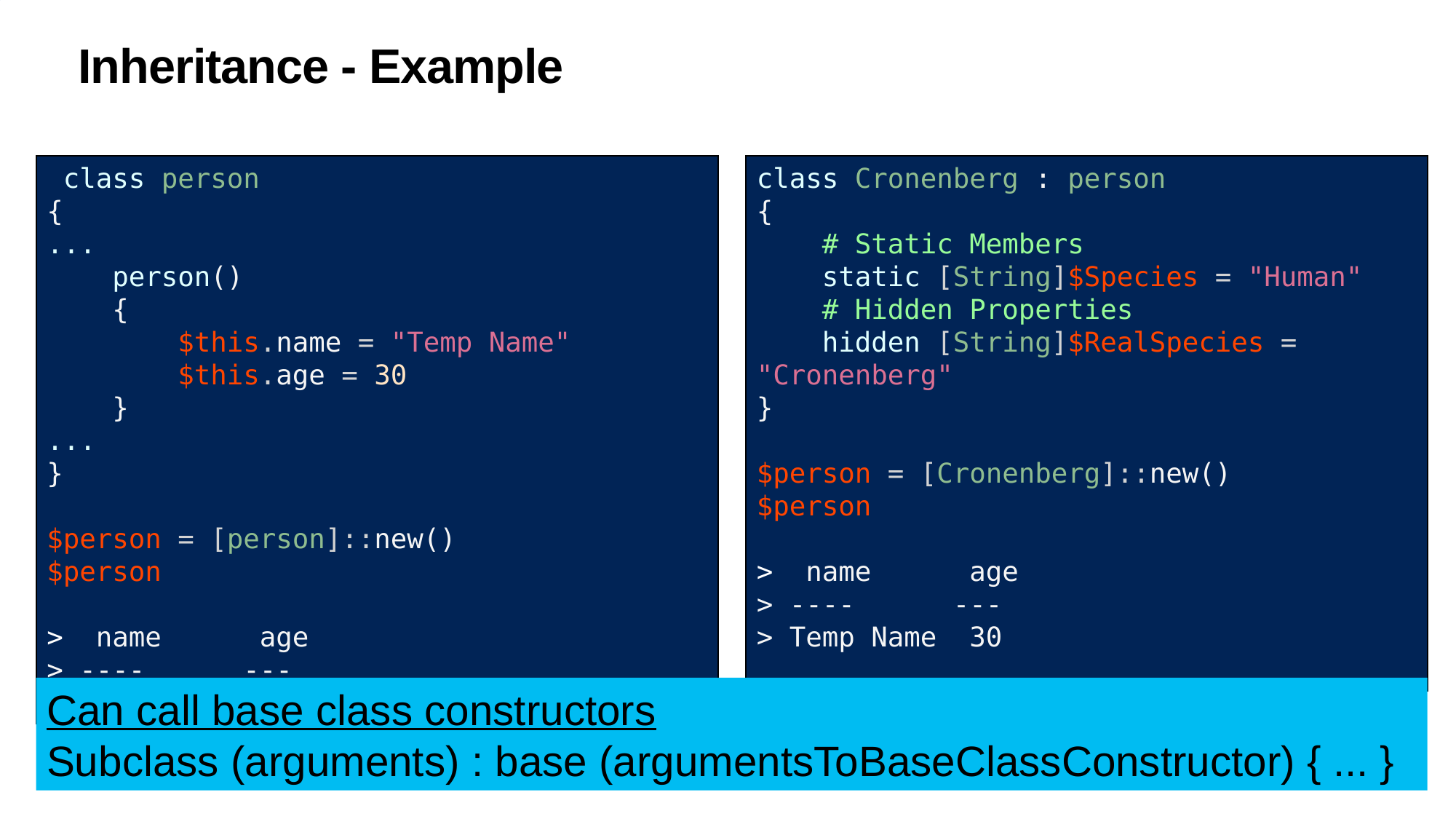

# Inheritance - Example
 class person
{
...
    person()
    {
        $this.name = "Temp Name"
        $this.age = 30
    }
...
}

$person = [person]::new()
$person

>  name      age
> ----      ---
> Temp Name  30
class Cronenberg : person
{
    # Static Members
    static [String]$Species = "Human"
    # Hidden Properties
    hidden [String]$RealSpecies = "Cronenberg"
}

$person = [Cronenberg]::new()
$person

>  name      age
> ----      ---
> Temp Name  30

Can call base class constructors
Subclass (arguments) : base (argumentsToBaseClassConstructor) { ... }